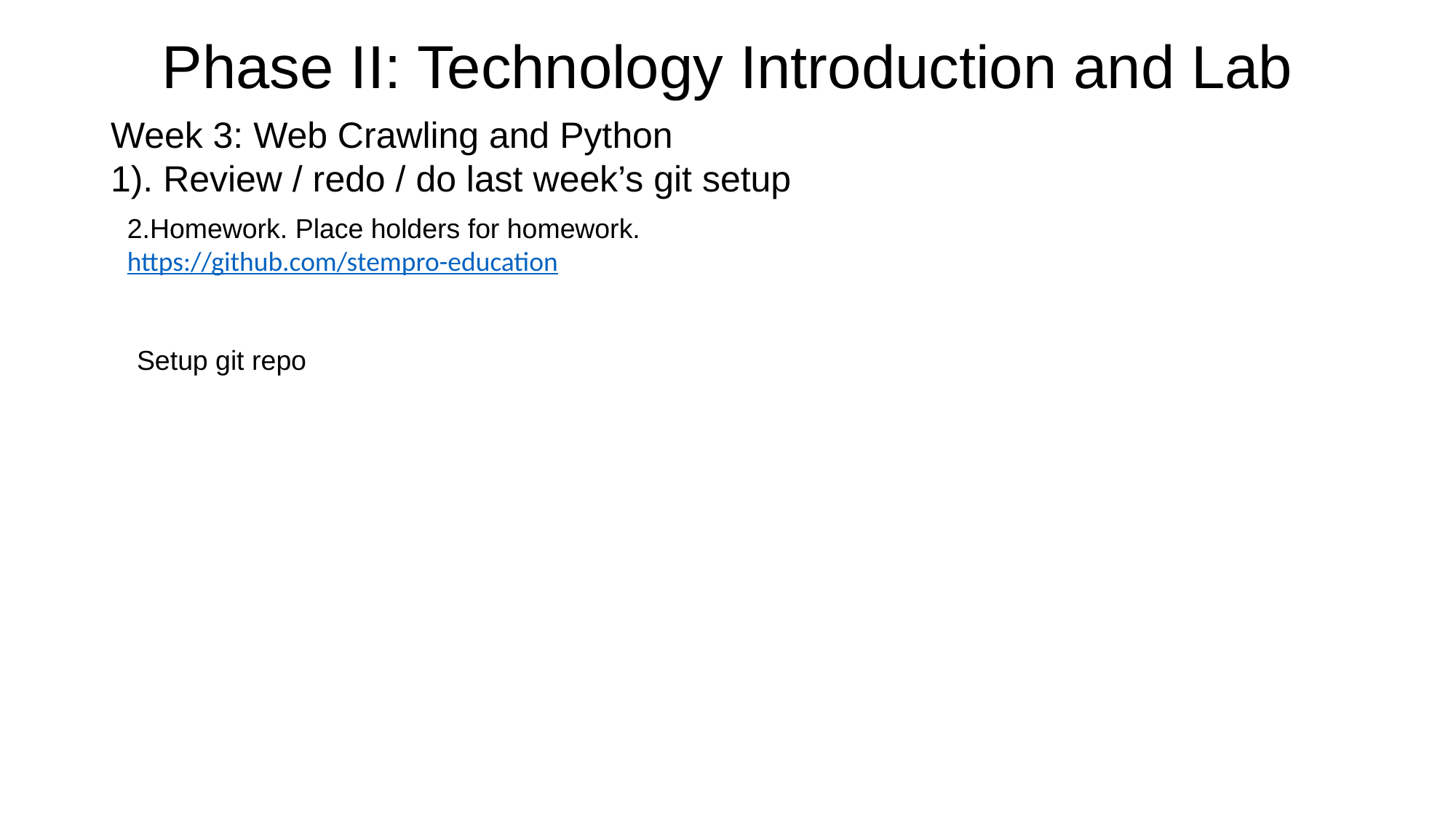

Phase II: Technology Introduction and Lab
Week 3: Web Crawling and Python
1). Review / redo / do last week’s git setup
2.Homework. Place holders for homework.
https://github.com/stempro-education
Setup git repo